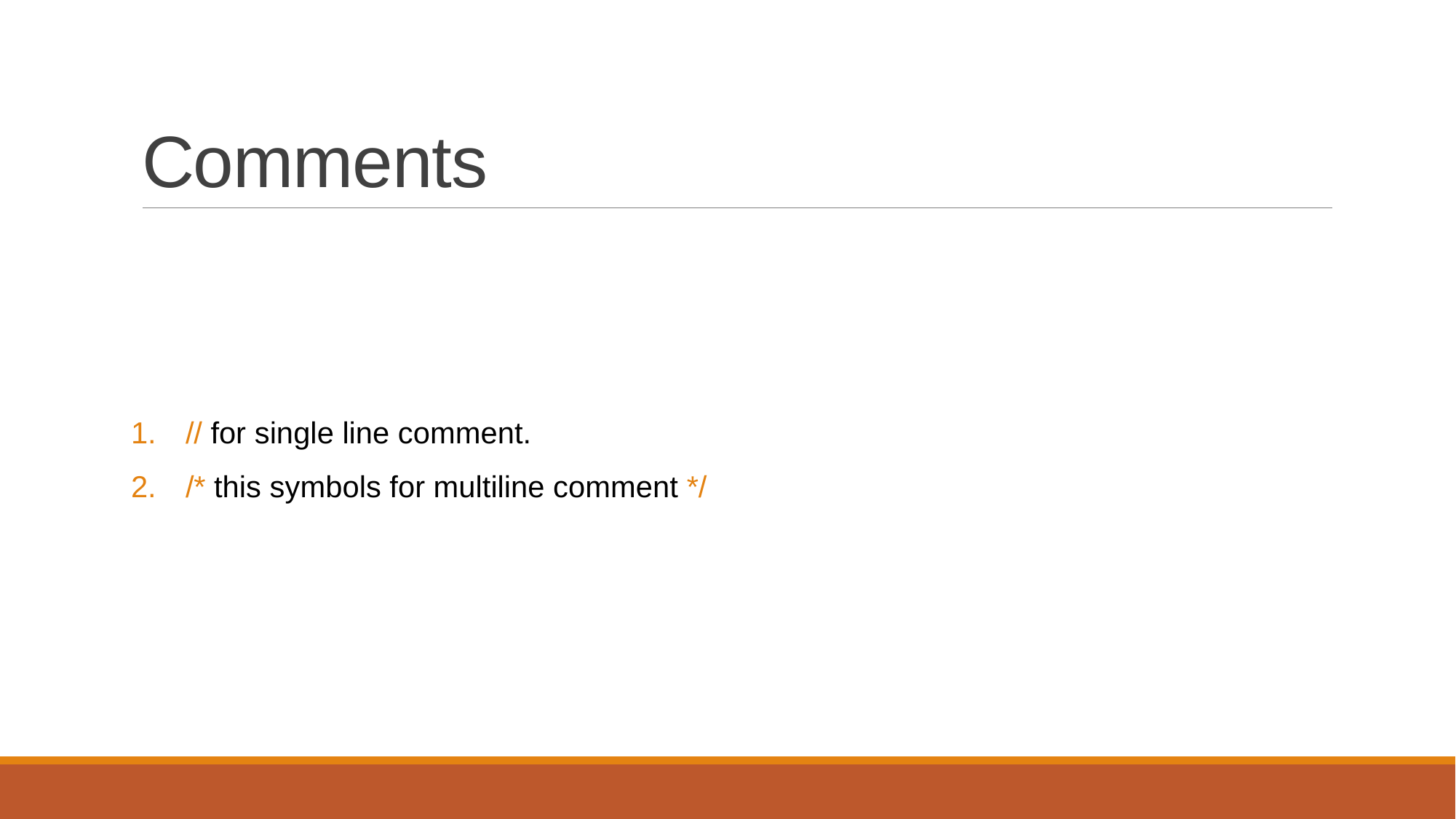

# Comments
// for single line comment.
/* this symbols for multiline comment */